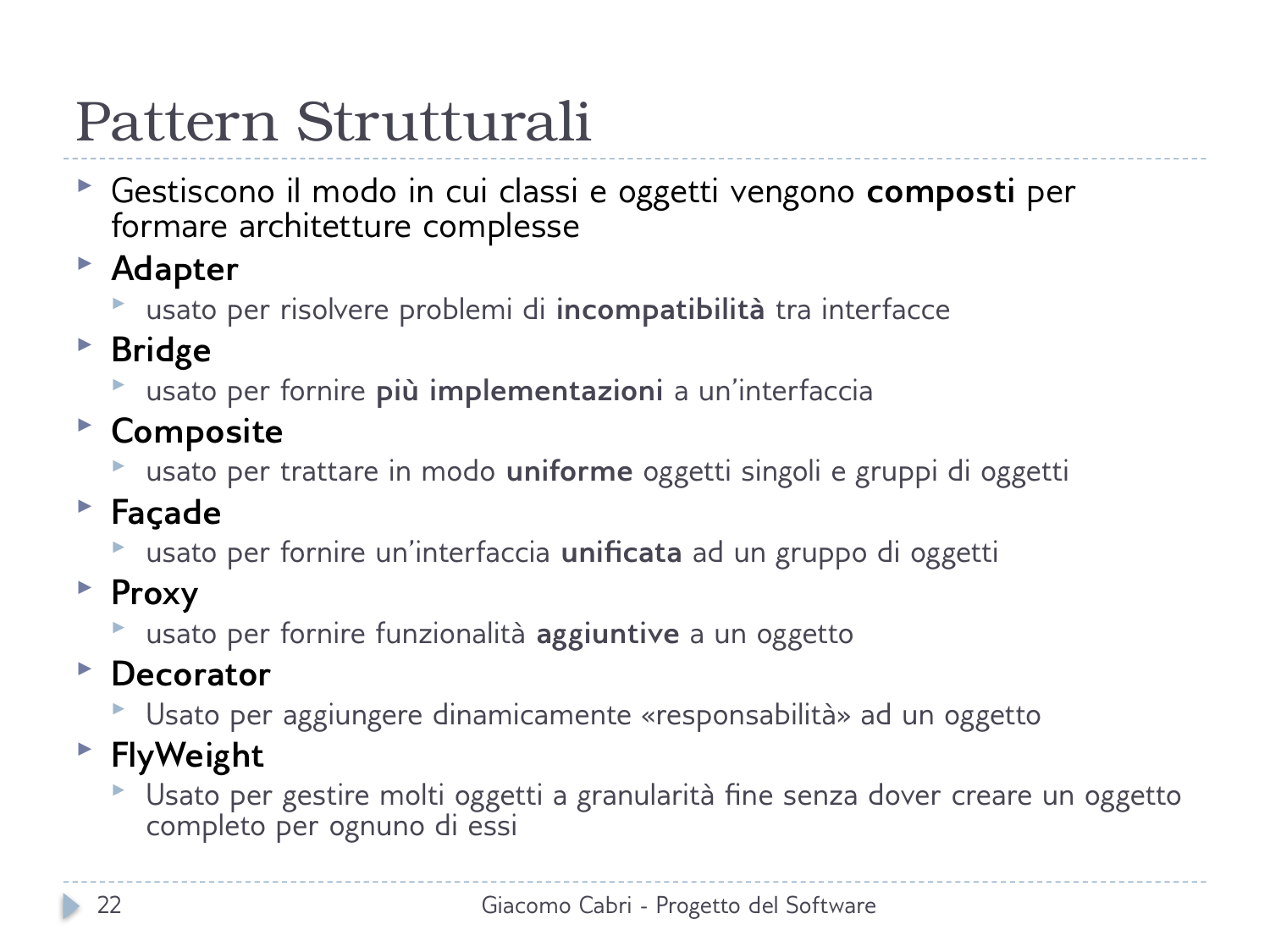

# Pattern Strutturali
Gestiscono il modo in cui classi e oggetti vengono composti per formare architetture complesse
Adapter
usato per risolvere problemi di incompatibilità tra interfacce
Bridge
usato per fornire più implementazioni a un’interfaccia
Composite
usato per trattare in modo uniforme oggetti singoli e gruppi di oggetti
Façade
usato per fornire un’interfaccia unificata ad un gruppo di oggetti
Proxy
usato per fornire funzionalità aggiuntive a un oggetto
Decorator
Usato per aggiungere dinamicamente «responsabilità» ad un oggetto
FlyWeight
Usato per gestire molti oggetti a granularità fine senza dover creare un oggetto completo per ognuno di essi
22
Giacomo Cabri - Progetto del Software